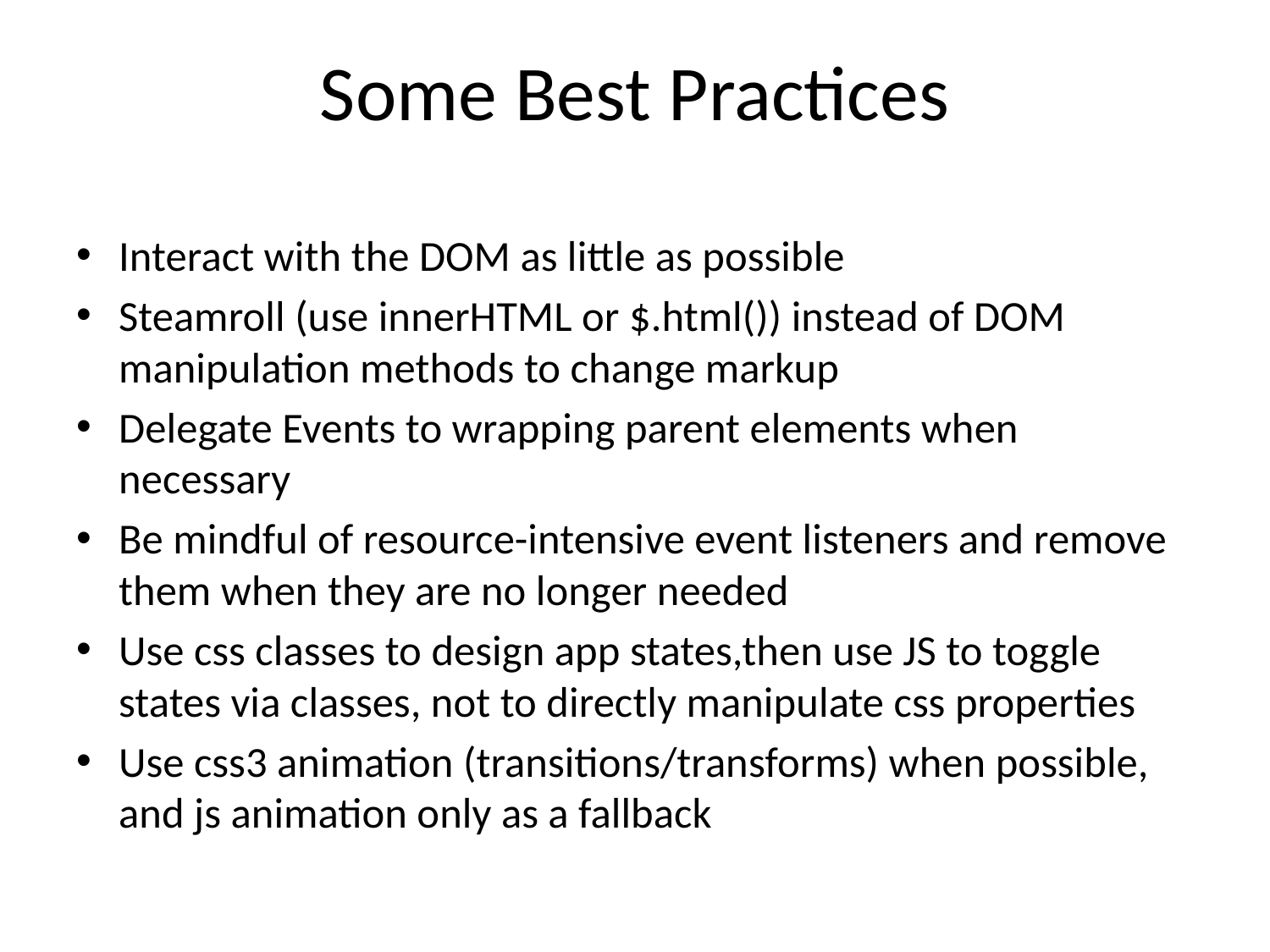

# Some Best Practices
Interact with the DOM as little as possible
Steamroll (use innerHTML or $.html()) instead of DOM manipulation methods to change markup
Delegate Events to wrapping parent elements when necessary
Be mindful of resource-intensive event listeners and remove them when they are no longer needed
Use css classes to design app states,then use JS to toggle states via classes, not to directly manipulate css properties
Use css3 animation (transitions/transforms) when possible, and js animation only as a fallback